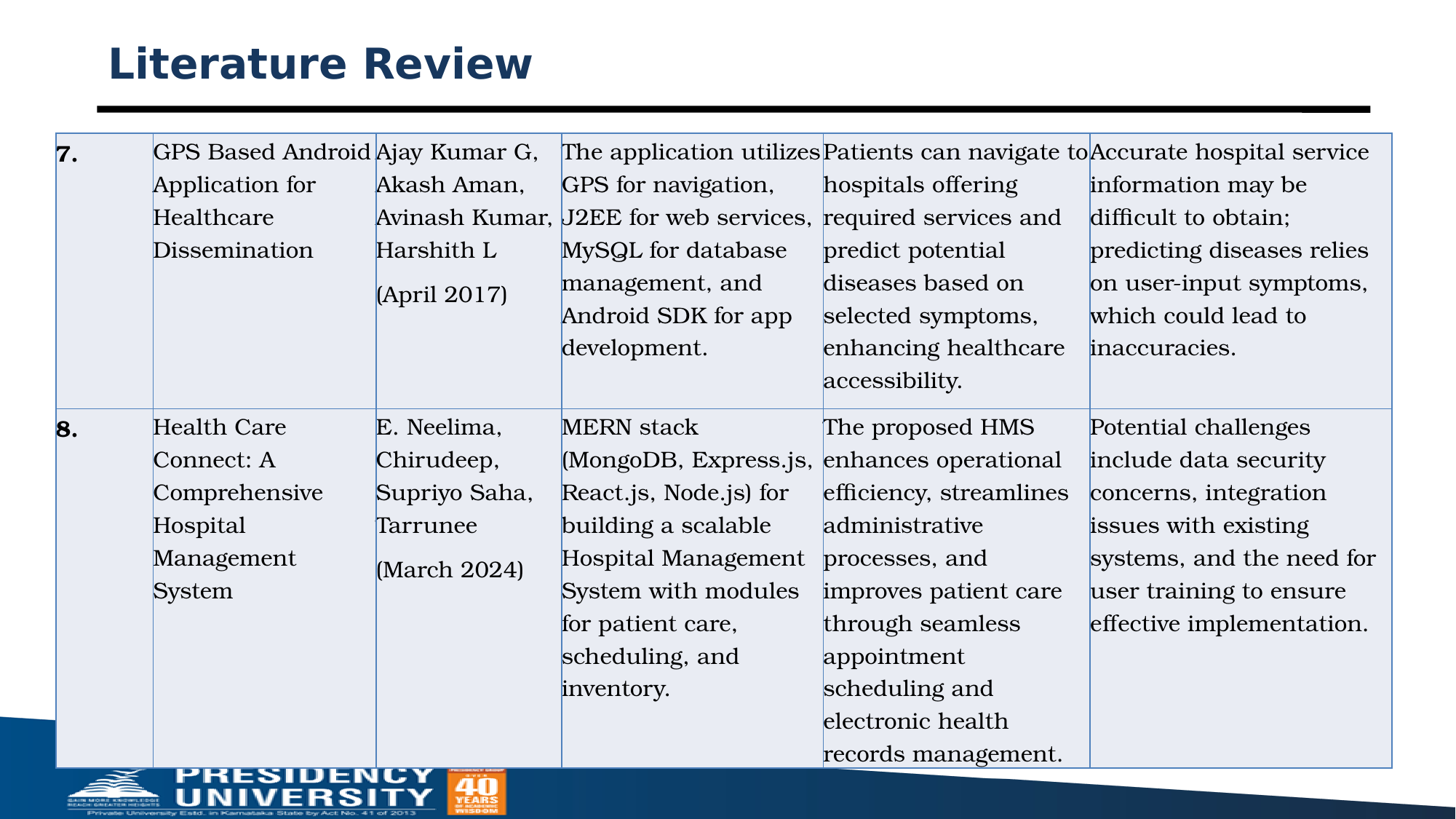

# Literature Review
| 7. | GPS Based Android Application for Healthcare Dissemination | Ajay Kumar G, Akash Aman, Avinash Kumar, Harshith L (April 2017) | The application utilizes GPS for navigation, J2EE for web services, MySQL for database management, and Android SDK for app development. | Patients can navigate to hospitals offering required services and predict potential diseases based on selected symptoms, enhancing healthcare accessibility. | Accurate hospital service information may be difficult to obtain; predicting diseases relies on user-input symptoms, which could lead to inaccuracies. |
| --- | --- | --- | --- | --- | --- |
| 8. | Health Care Connect: A Comprehensive Hospital Management System | E. Neelima, Chirudeep, Supriyo Saha, Tarrunee (March 2024) | MERN stack (MongoDB, Express.js, React.js, Node.js) for building a scalable Hospital Management System with modules for patient care, scheduling, and inventory. | The proposed HMS enhances operational efficiency, streamlines administrative processes, and improves patient care through seamless appointment scheduling and electronic health records management. | Potential challenges include data security concerns, integration issues with existing systems, and the need for user training to ensure effective implementation. |